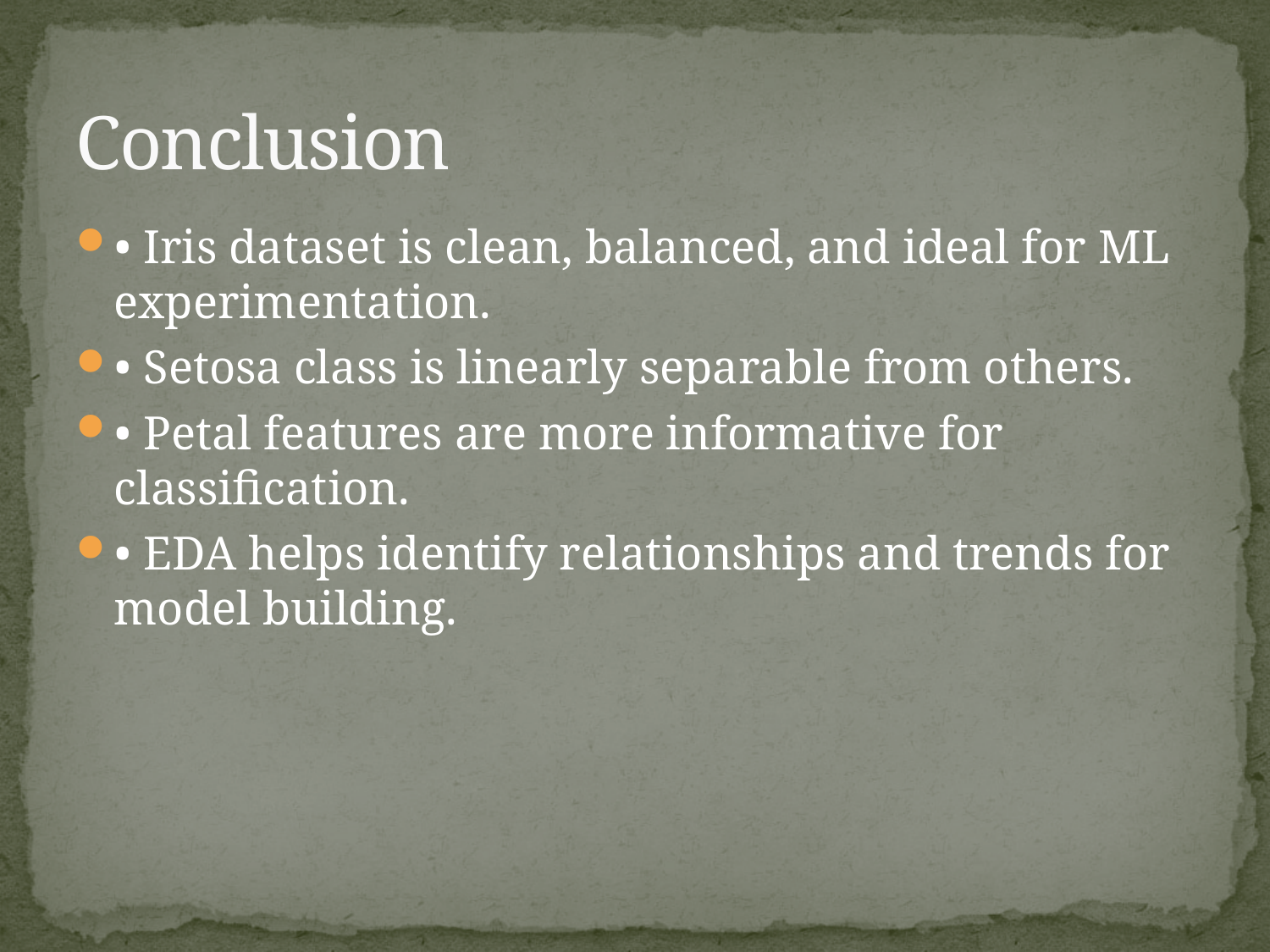

# Conclusion
• Iris dataset is clean, balanced, and ideal for ML experimentation.
• Setosa class is linearly separable from others.
• Petal features are more informative for classification.
• EDA helps identify relationships and trends for model building.